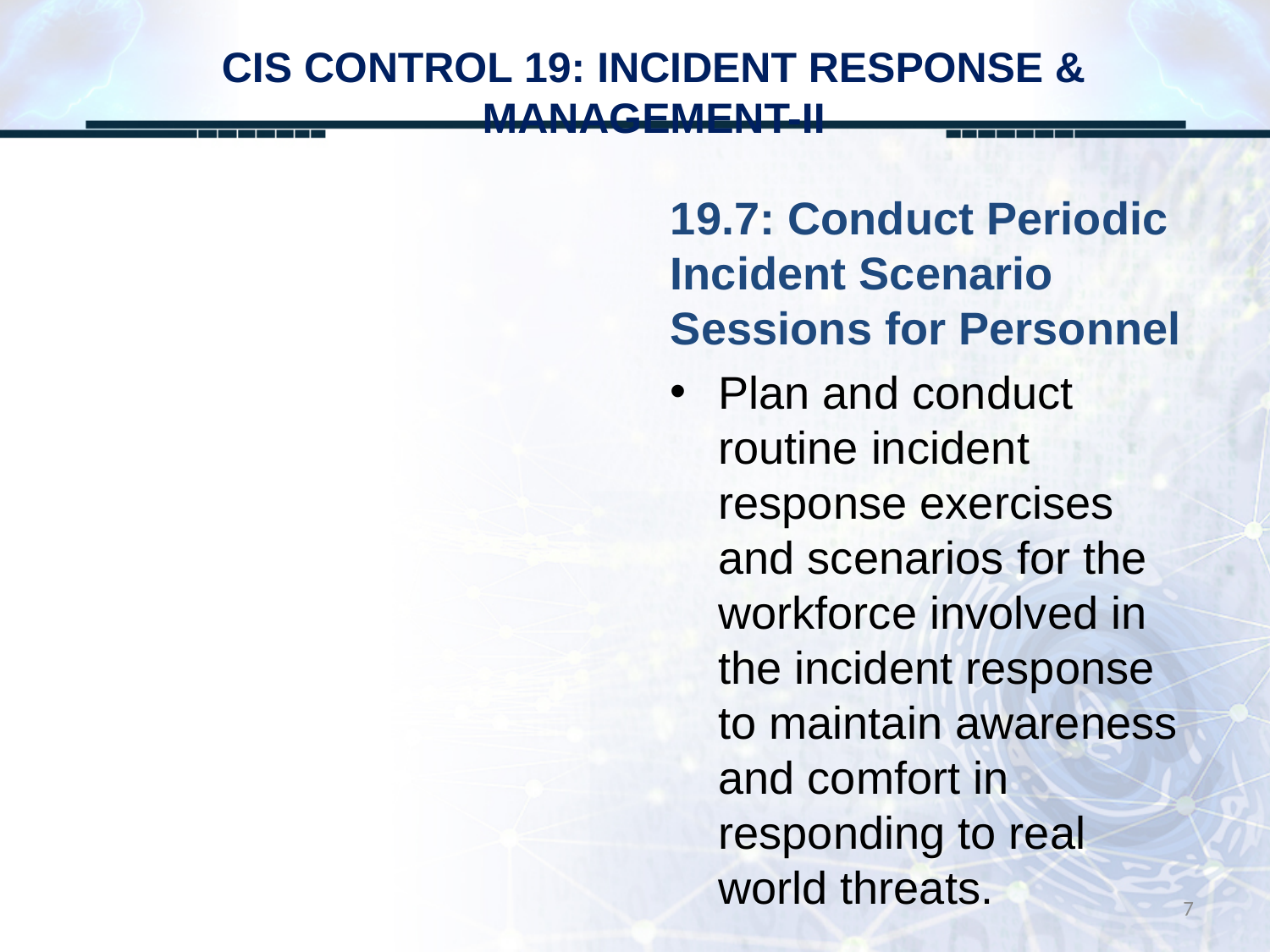

# CIS CONTROL 19: INCIDENT RESPONSE & MANAGEMENT-II
19.7: Conduct Periodic Incident Scenario Sessions for Personnel
Plan and conduct routine incident response exercises and scenarios for the workforce involved in the incident response to maintain awareness and comfort in responding to real world threats.
7